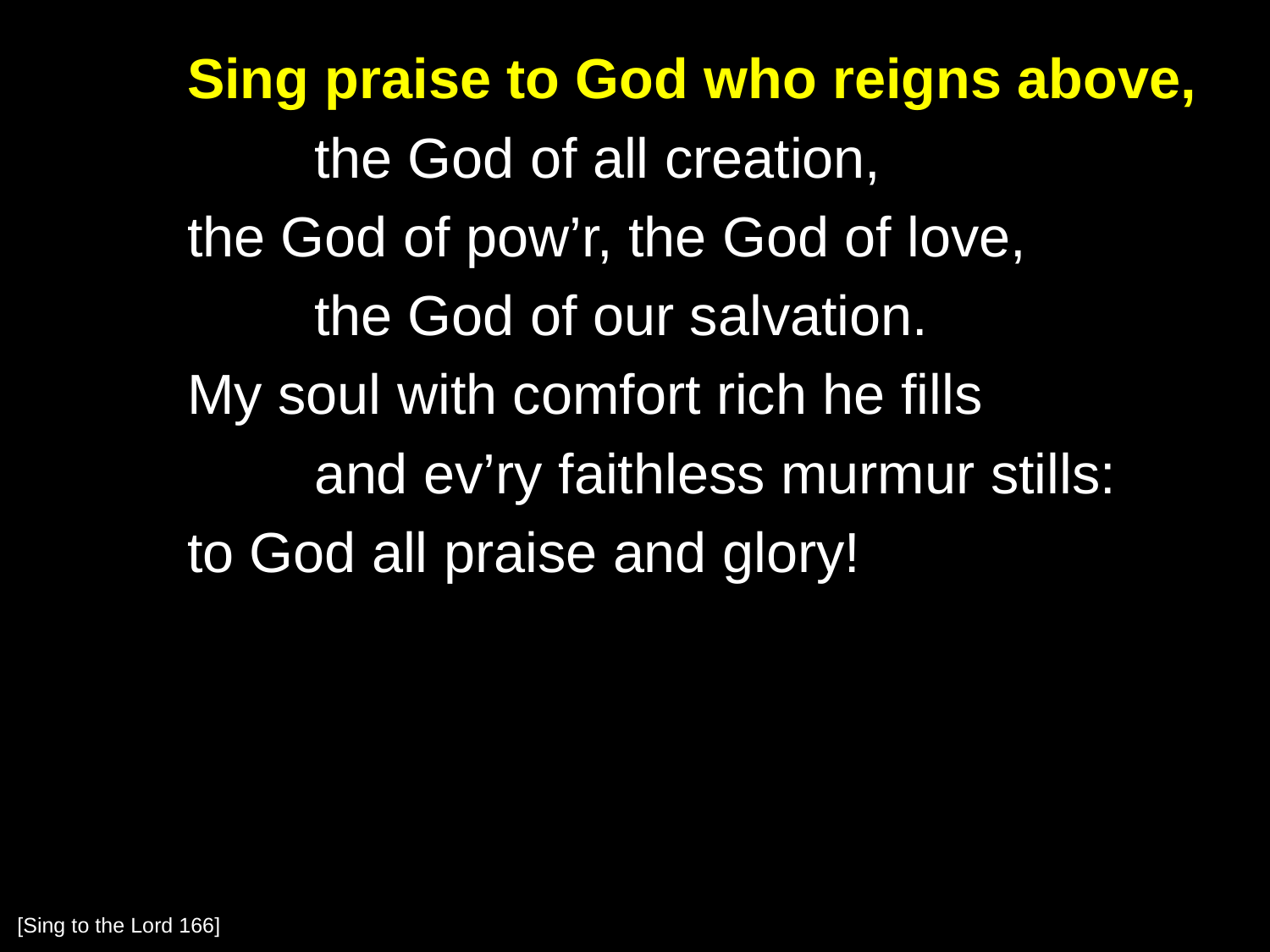

Sing praise to God who reigns above,
		the God of all creation,
	the God of pow’r, the God of love,
		the God of our salvation.
	My soul with comfort rich he fills
		and ev’ry faithless murmur stills:
	to God all praise and glory!
[Sing to the Lord 166]